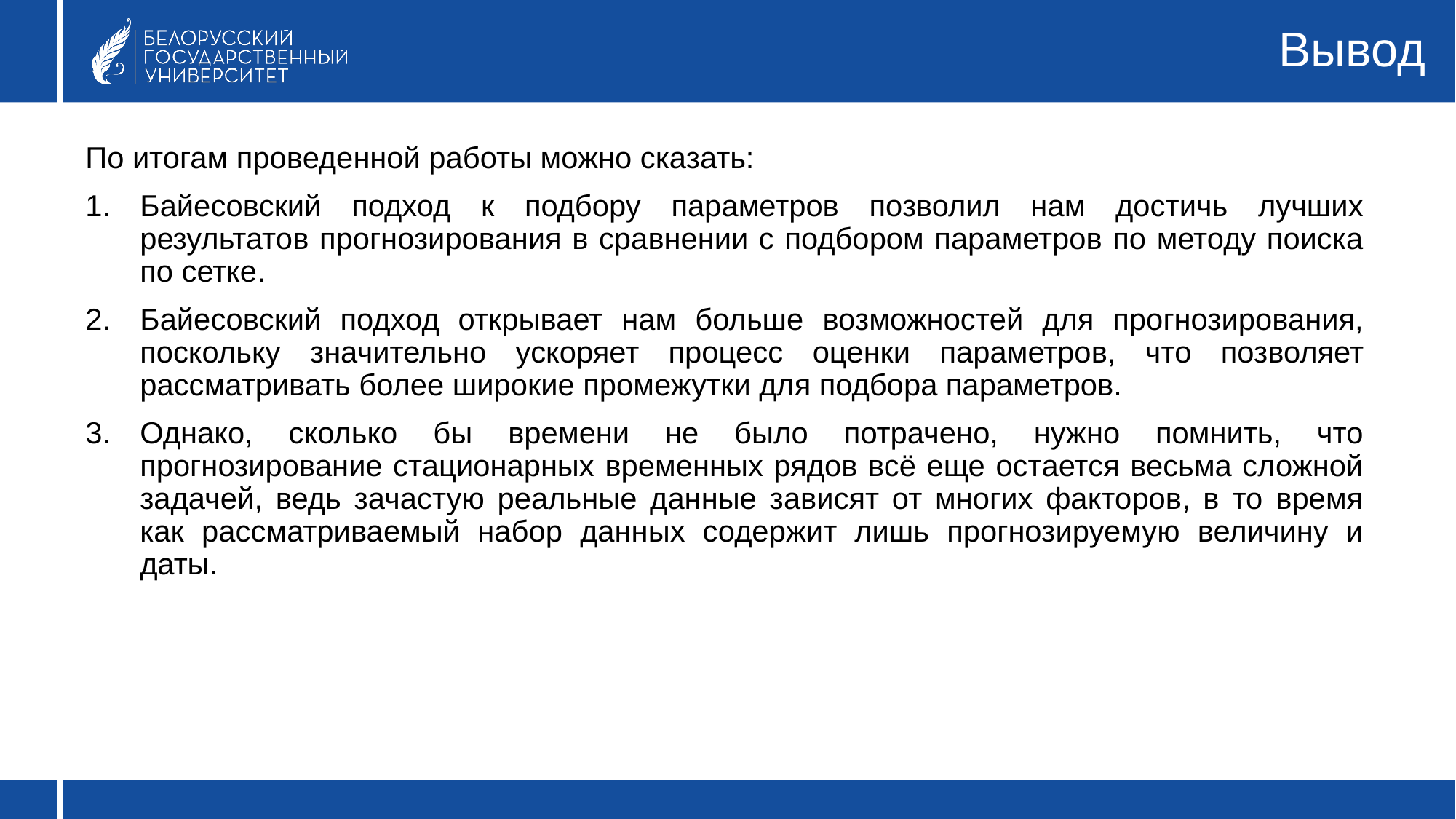

# Вывод
По итогам проведенной работы можно сказать:
Байесовский подход к подбору параметров позволил нам достичь лучших результатов прогнозирования в сравнении с подбором параметров по методу поиска по сетке.
Байесовский подход открывает нам больше возможностей для прогнозирования, поскольку значительно ускоряет процесс оценки параметров, что позволяет рассматривать более широкие промежутки для подбора параметров.
Однако, сколько бы времени не было потрачено, нужно помнить, что прогнозирование стационарных временных рядов всё еще остается весьма сложной задачей, ведь зачастую реальные данные зависят от многих факторов, в то время как рассматриваемый набор данных содержит лишь прогнозируемую величину и даты.